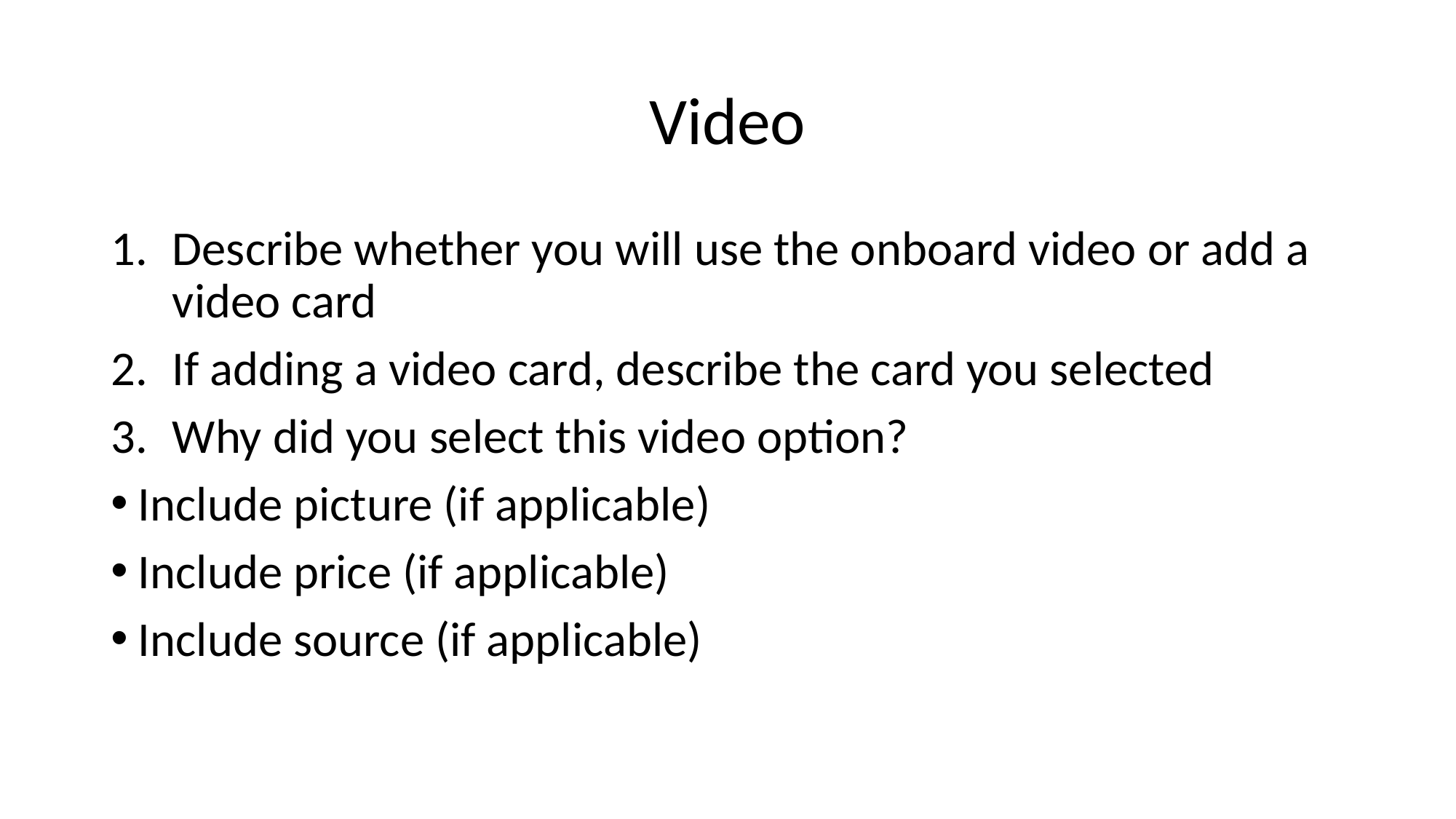

# Video
Describe whether you will use the onboard video or add a video card
If adding a video card, describe the card you selected
Why did you select this video option?
Include picture (if applicable)
Include price (if applicable)
Include source (if applicable)